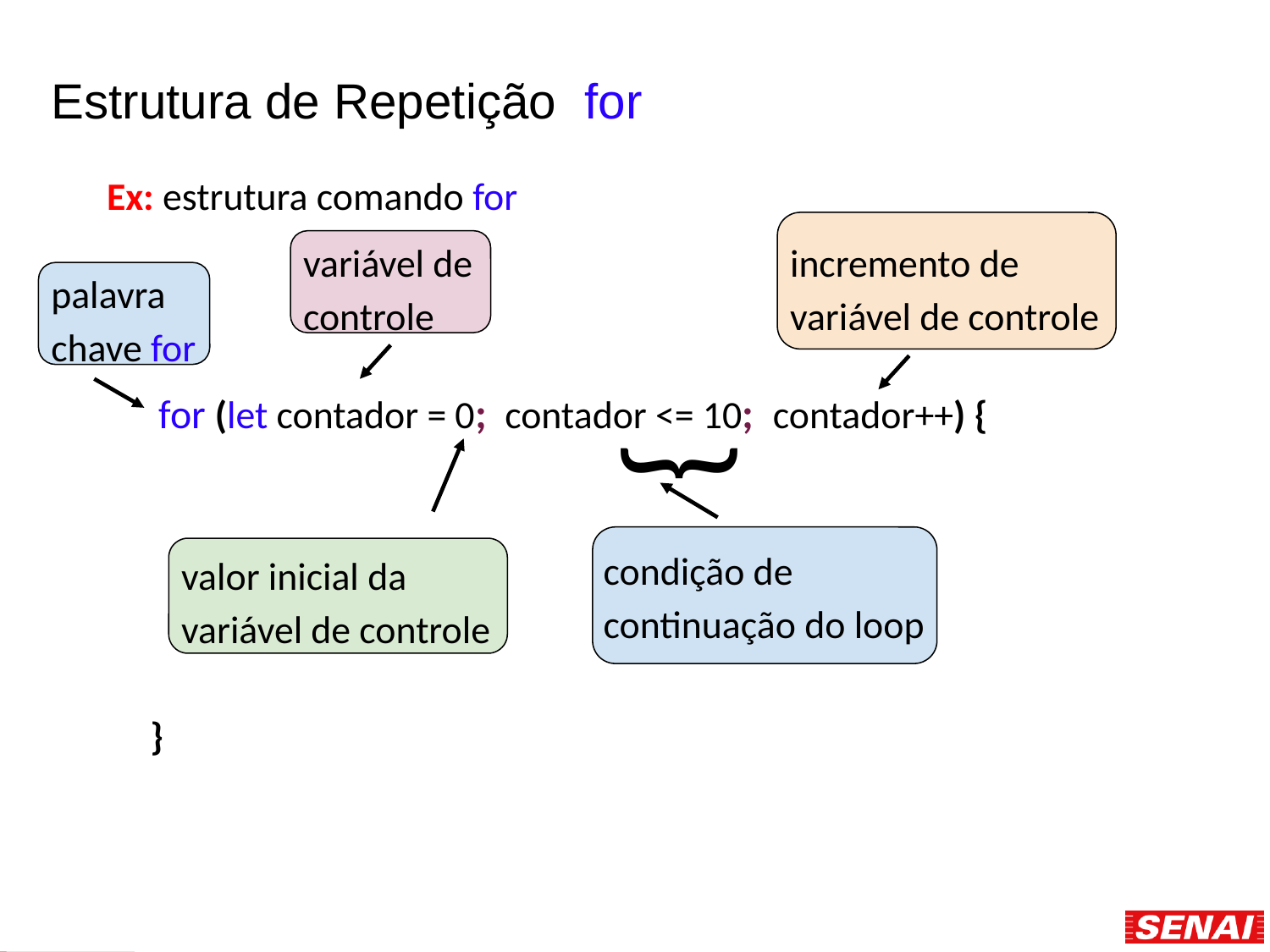

Estrutura de Repetição  for
Ex: estrutura comando for

      for (let contador = 0;  contador <= 10;  contador++) {

     }

variável de
controle
incremento de variável de controle

palavra
chave for

{
condição de continuação do loop

valor inicial da
variável de controle